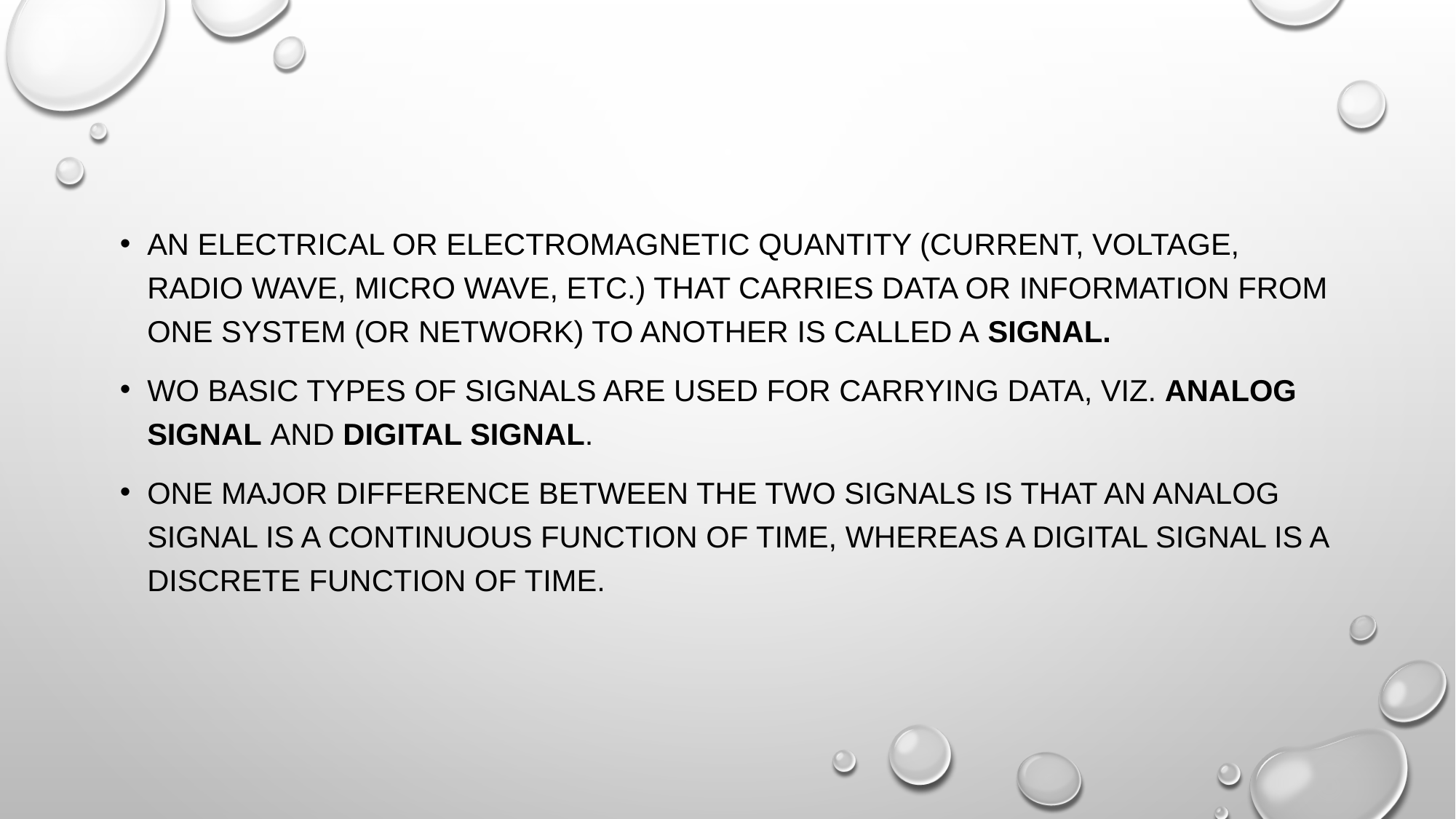

#
An electrical or electromagnetic quantity (current, voltage, radio wave, micro wave, etc.) that carries data or information from one system (or network) to another is called a signal.
wo basic types of signals are used for carrying data, viz. analog signal and digital signal.
One major difference between the two signals is that an analog signal is a continuous function of time, whereas a digital signal is a discrete function of time.